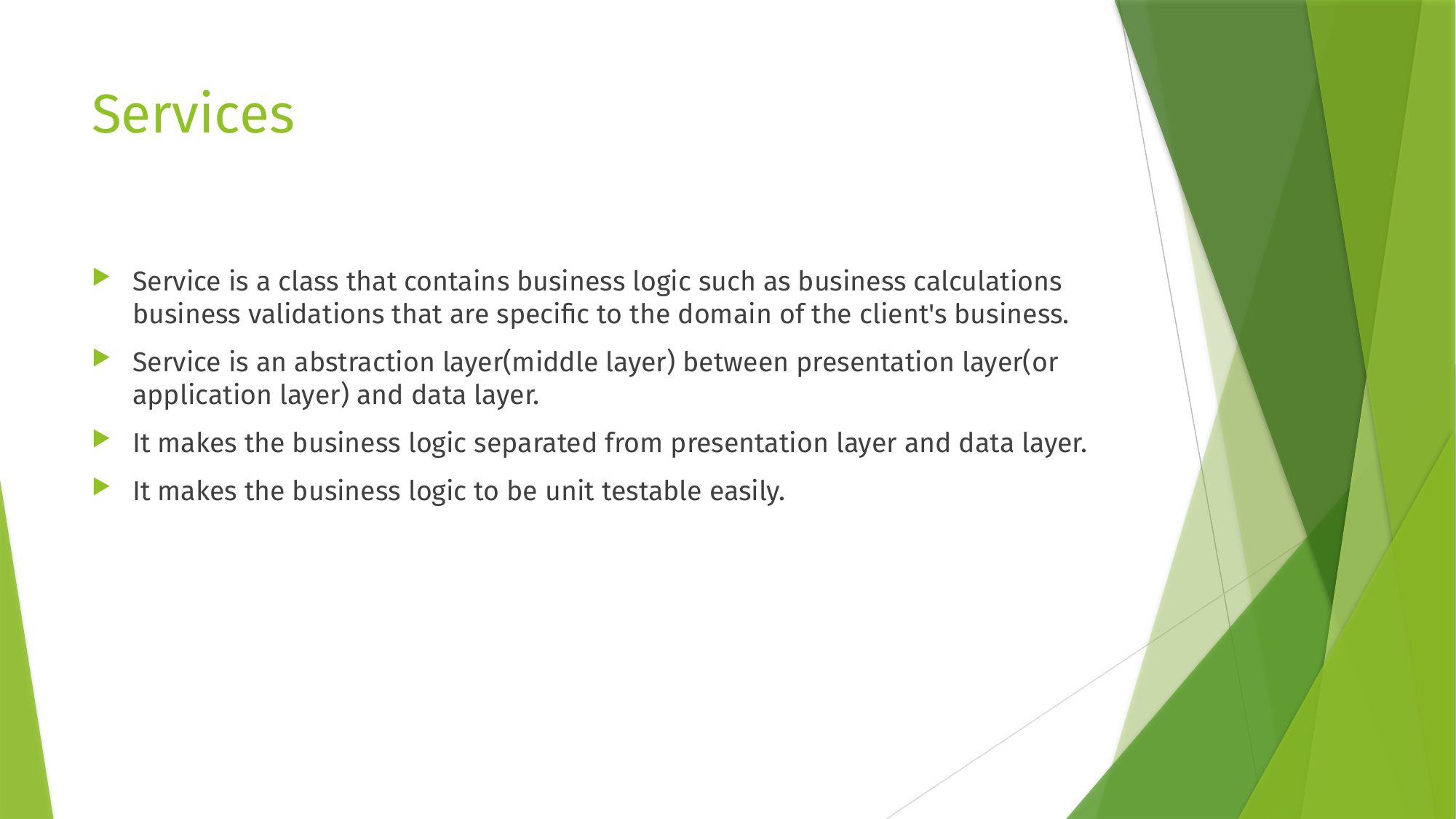

# Services
Service is a class that contains business logic such as business calculations business validations that are specific to the domain of the client's business.
Service is an abstraction layer(middle layer) between presentation layer(or application layer) and data layer.
It makes the business logic separated from presentation layer and data layer.
It makes the business logic to be unit testable easily.